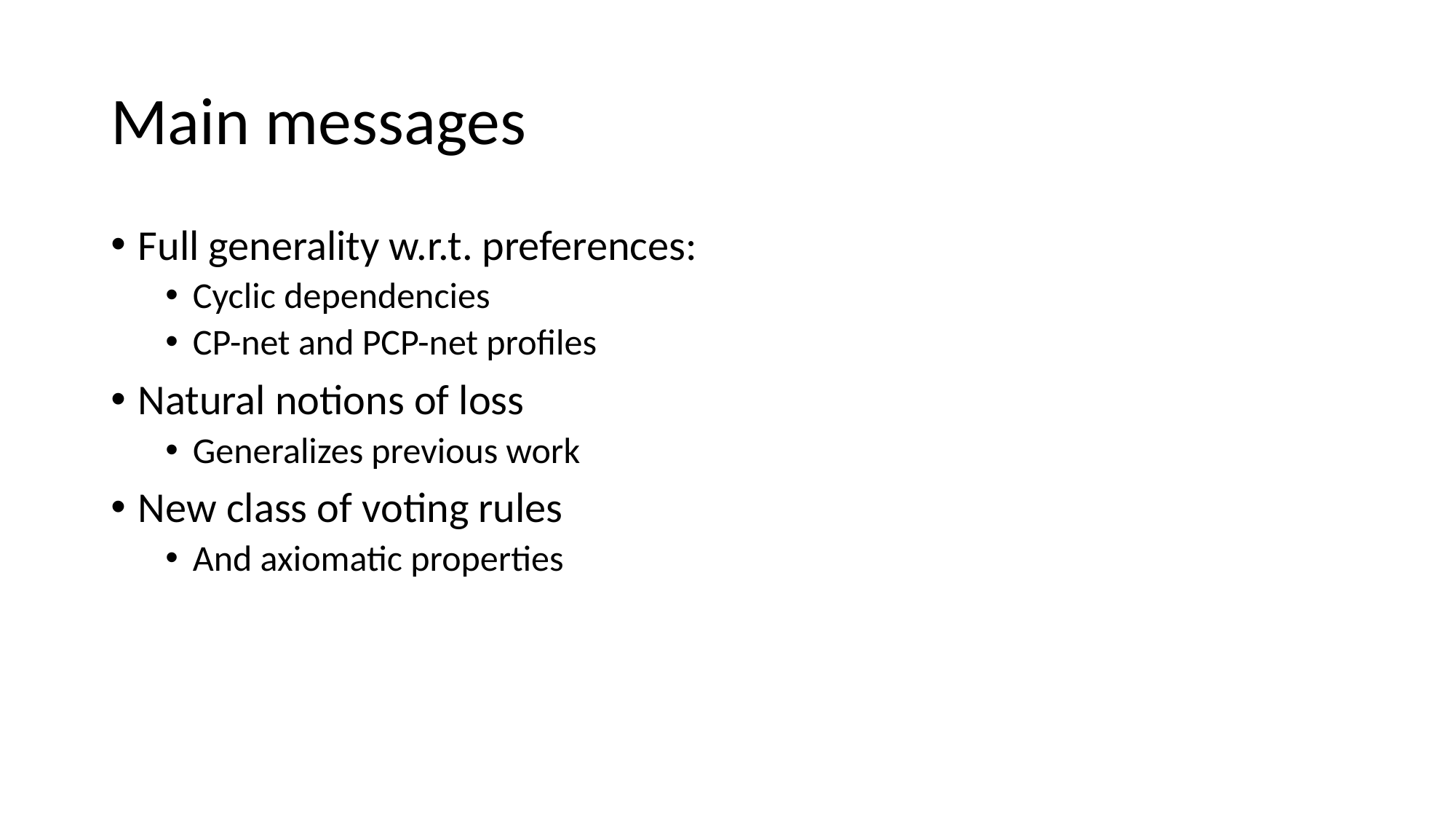

# Main messages
Full generality w.r.t. preferences:
Cyclic dependencies
CP-net and PCP-net profiles
Natural notions of loss
Generalizes previous work
New class of voting rules
And axiomatic properties